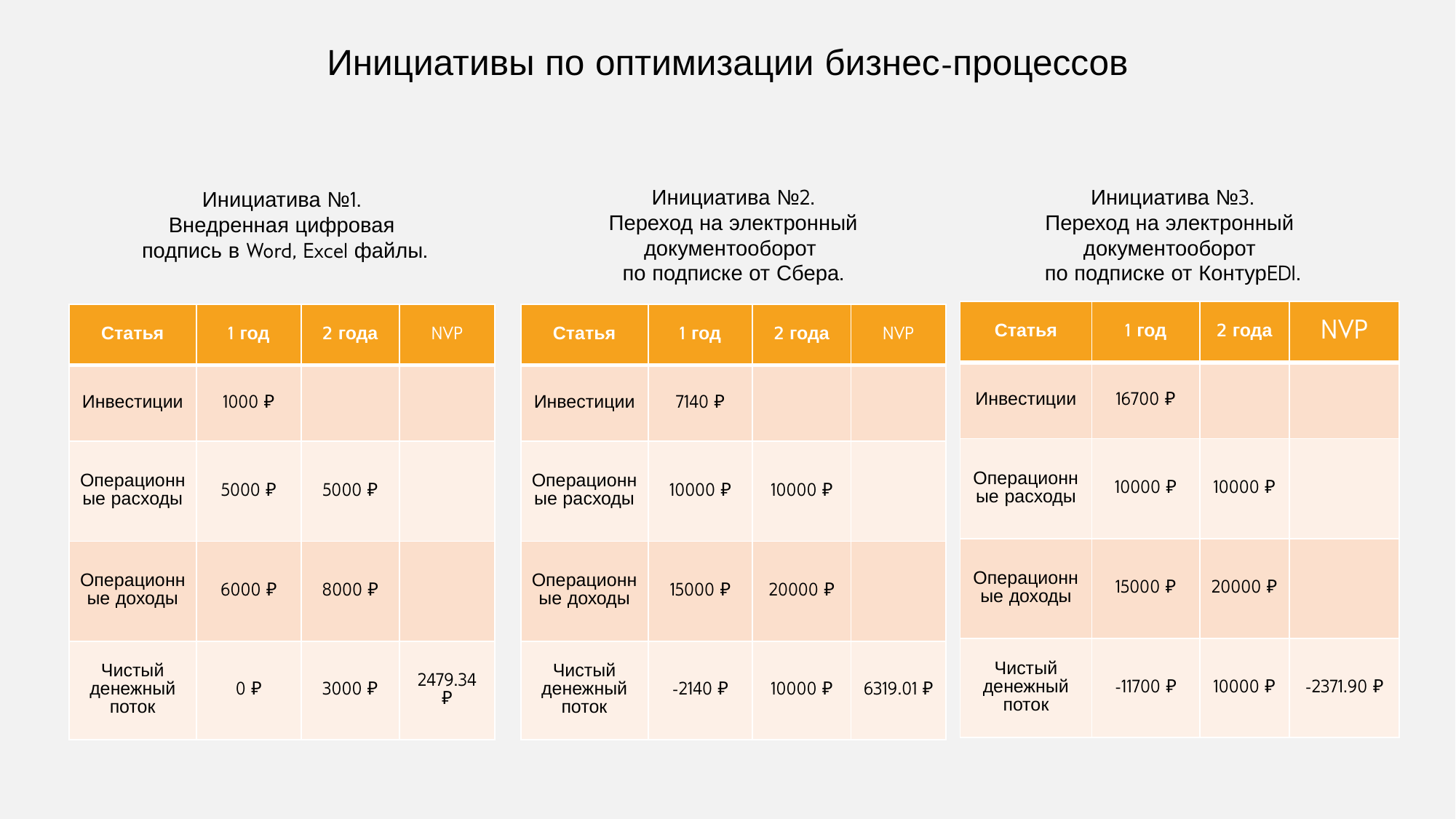

Инициативы по оптимизации бизнес-процессов
Инициатива №2.
Переход на электронный
документооборот
по подписке от Сбера.
Инициатива №3.
Переход на электронный
документооборот
по подписке от КонтурEDI.

Инициатива №1.
Внедренная цифровая
 подпись в Word, Excel файлы.

| Статья | 1 год | 2 года | NVP |
| --- | --- | --- | --- |
| Инвестиции | 16700 ₽ |  |  |
| Операционные расходы | 10000 ₽ | 10000 ₽ |  |
| Операционные доходы | 15000 ₽ | 20000 ₽ |  |
| Чистый денежный поток | -11700 ₽ | 10000 ₽ | -2371.90 ₽ |
| Статья | 1 год | 2 года | NVP |
| --- | --- | --- | --- |
| Инвестиции | 1000 ₽ |  |  |
| Операционные расходы | 5000 ₽ | 5000 ₽ |  |
| Операционные доходы | 6000 ₽ | 8000 ₽ |  |
| Чистый денежный поток | 0 ₽ | 3000 ₽ | 2479.34 ₽ |
| Статья | 1 год | 2 года | NVP |
| --- | --- | --- | --- |
| Инвестиции | 7140 ₽ |  |  |
| Операционные расходы | 10000 ₽ | 10000 ₽ |  |
| Операционные доходы | 15000 ₽ | 20000 ₽ |  |
| Чистый денежный поток | -2140 ₽ | 10000 ₽ | 6319.01 ₽ |